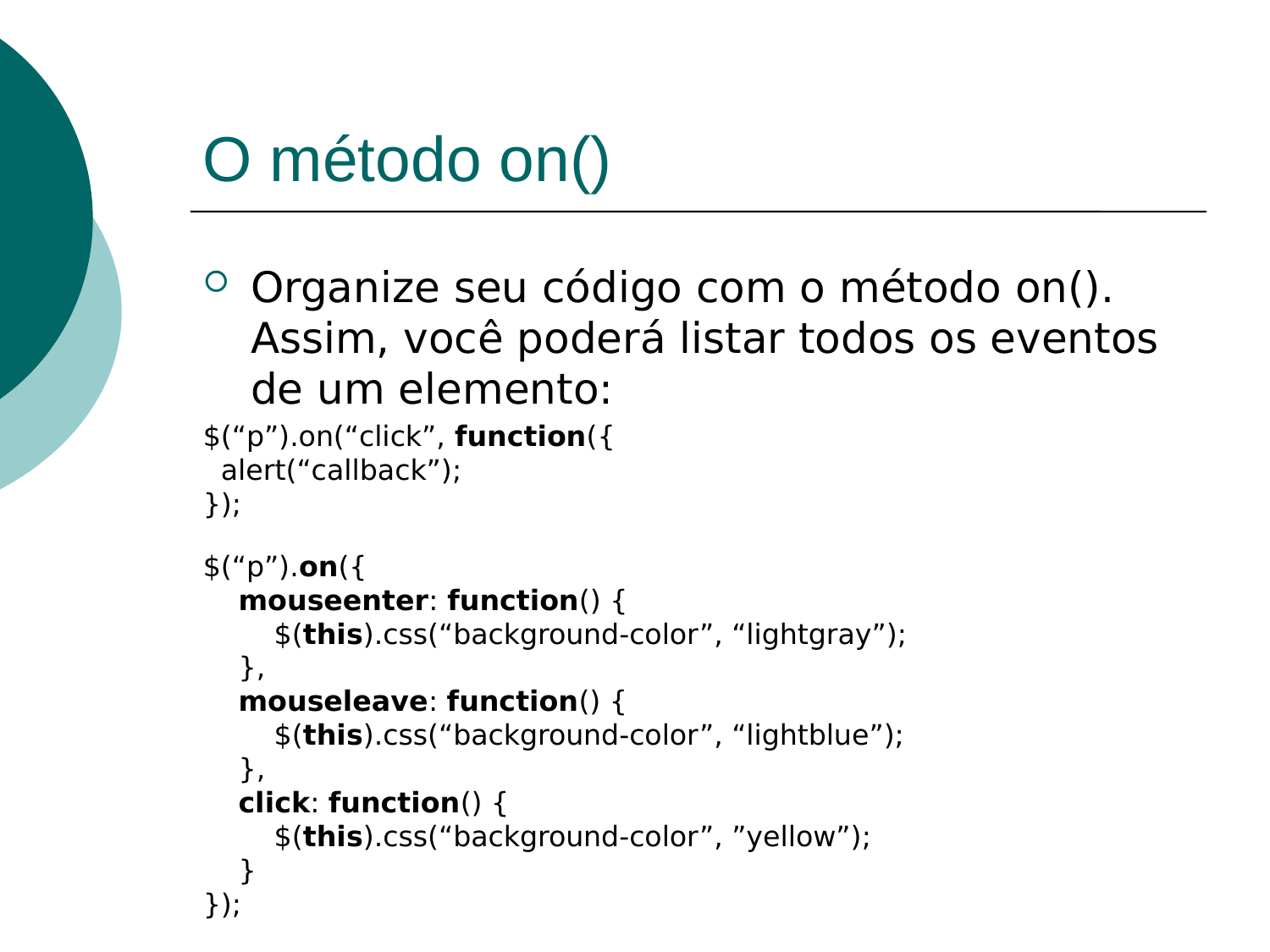

# O método on()
Organize seu código com o método on(). Assim, você poderá listar todos os eventos de um elemento:
$(“p”).on(“click”, function({
  alert(“callback”);
});

$(“p”).on({
    mouseenter: function() {
        $(this).css(“background-color”, “lightgray”);
    },
    mouseleave: function() {
        $(this).css(“background-color”, “lightblue”);
    },
    click: function() {
        $(this).css(“background-color”, ”yellow”);
    }
});